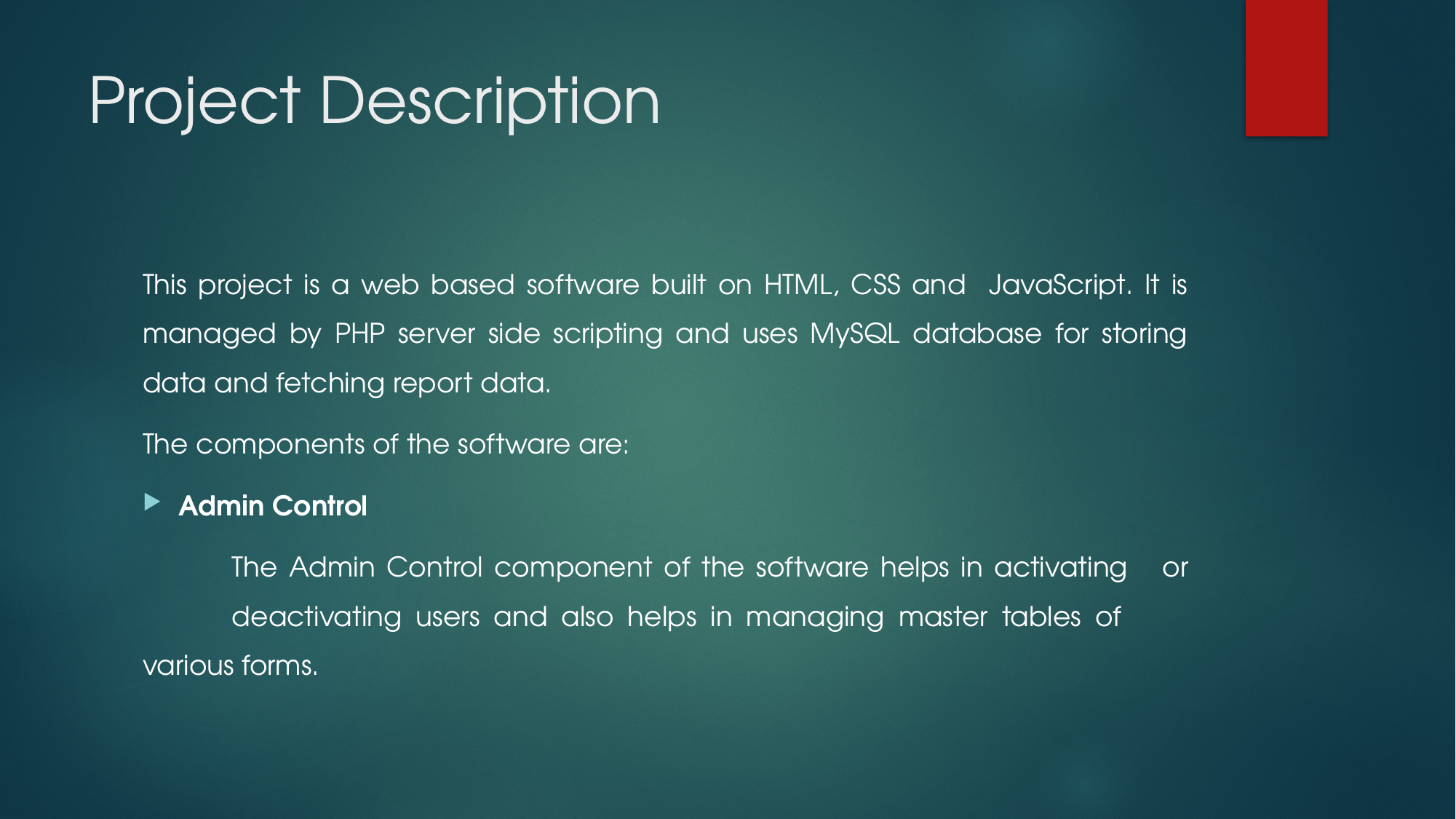

# Project Description
This project is a web based software built on HTML, CSS and  JavaScript. It is managed by PHP server side scripting and uses MySQL database for storing data and fetching report data.
The components of the software are:
Admin Control
	The Admin Control component of the software helps in activating 	or 	deactivating users and also helps in managing master tables of 	various forms.